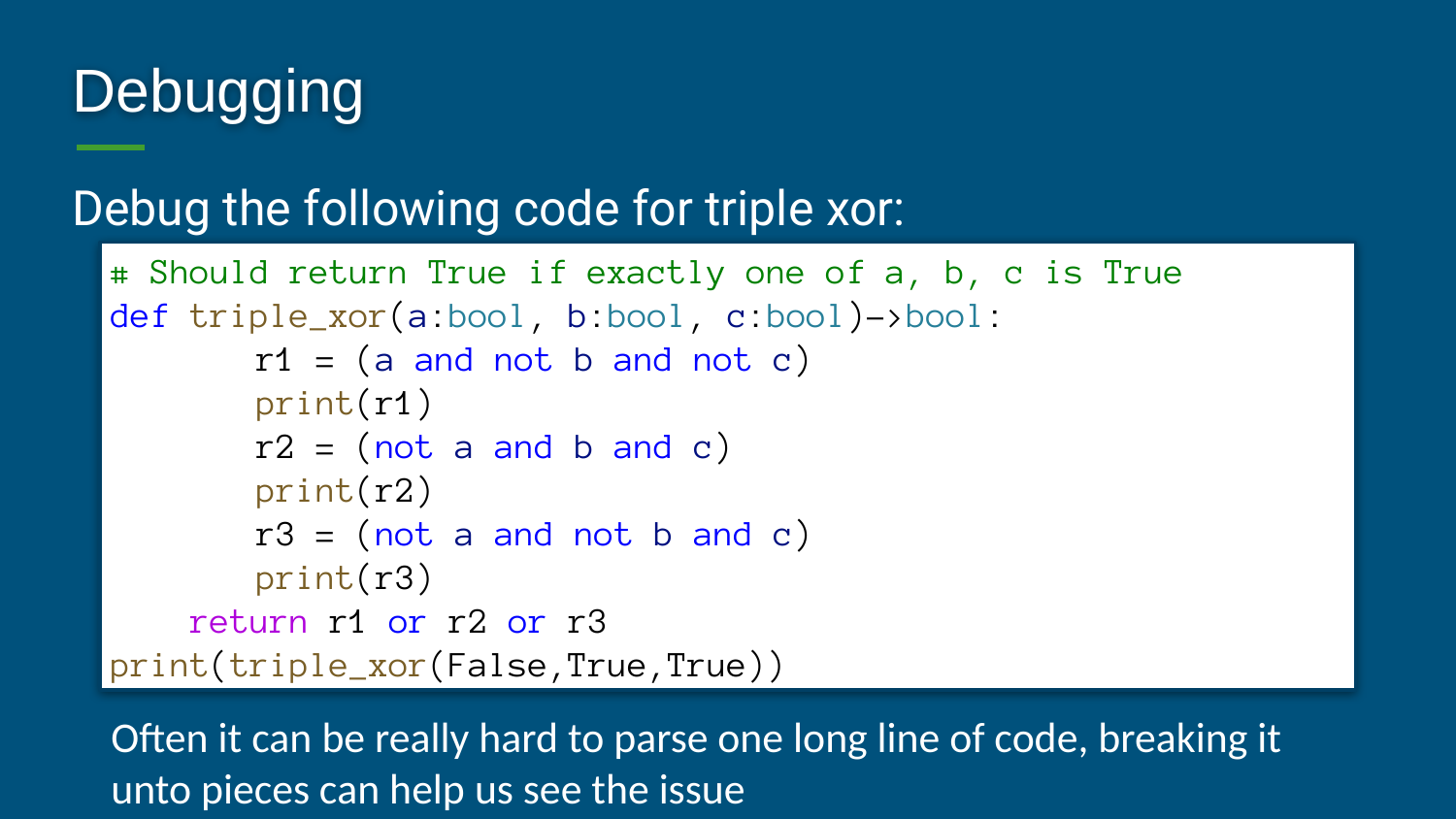

# Debugging
Debug the following code for triple xor:
# Should return True if exactly one of a, b, c is True
def triple_xor(a:bool, b:bool, c:bool)->bool:
	r1 = (a and not b and not c)
	print(r1)
	r2 = (not a and b and c)
	print(r2)
	r3 = (not a and not b and c)
	print(r3)
    return r1 or r2 or r3
print(triple_xor(False,True,True))
Often it can be really hard to parse one long line of code, breaking it unto pieces can help us see the issue